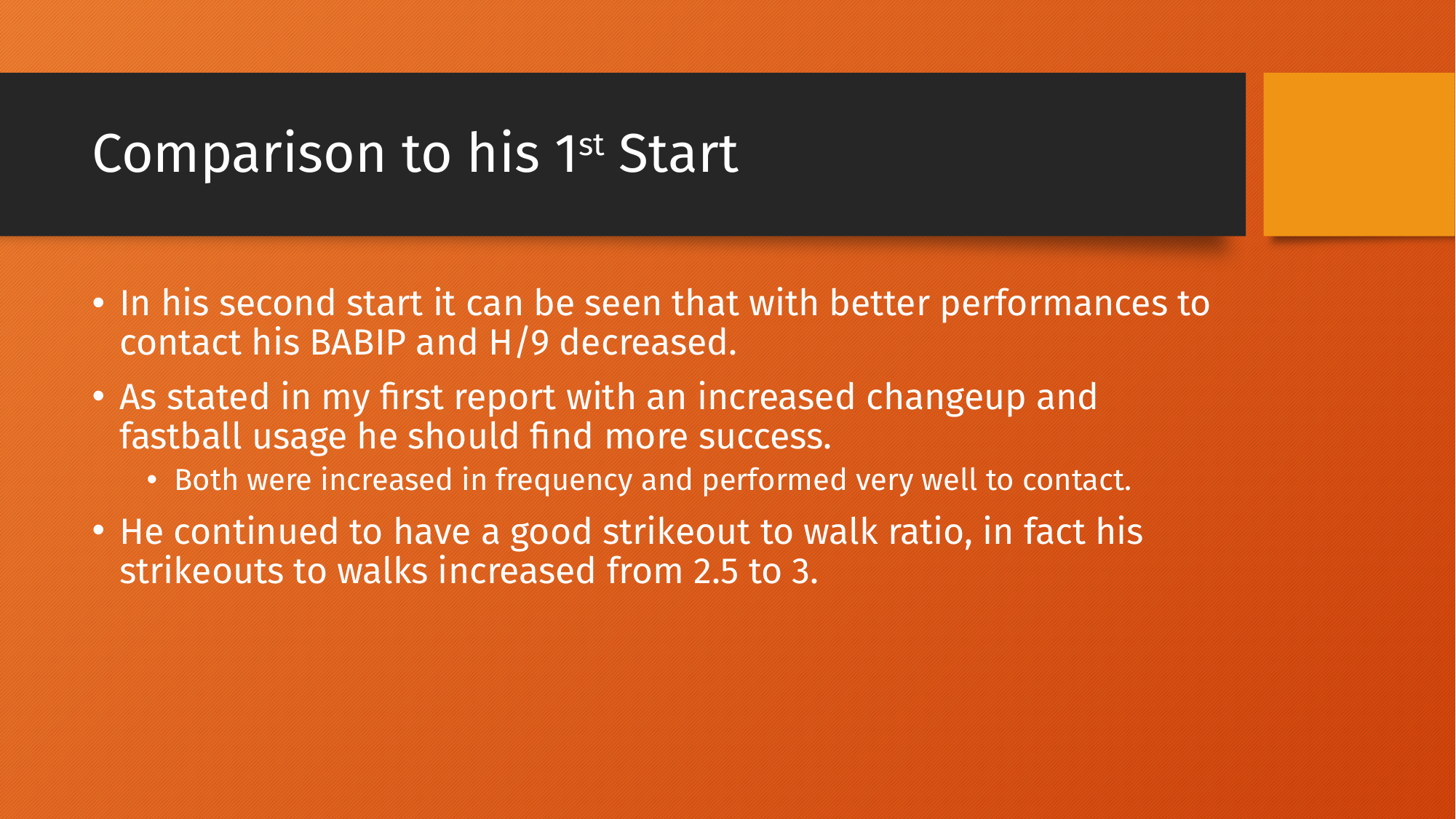

# Comparison to his 1st Start
In his second start it can be seen that with better performances to contact his BABIP and H/9 decreased.
As stated in my first report with an increased changeup and fastball usage he should find more success.
Both were increased in frequency and performed very well to contact.
He continued to have a good strikeout to walk ratio, in fact his strikeouts to walks increased from 2.5 to 3.